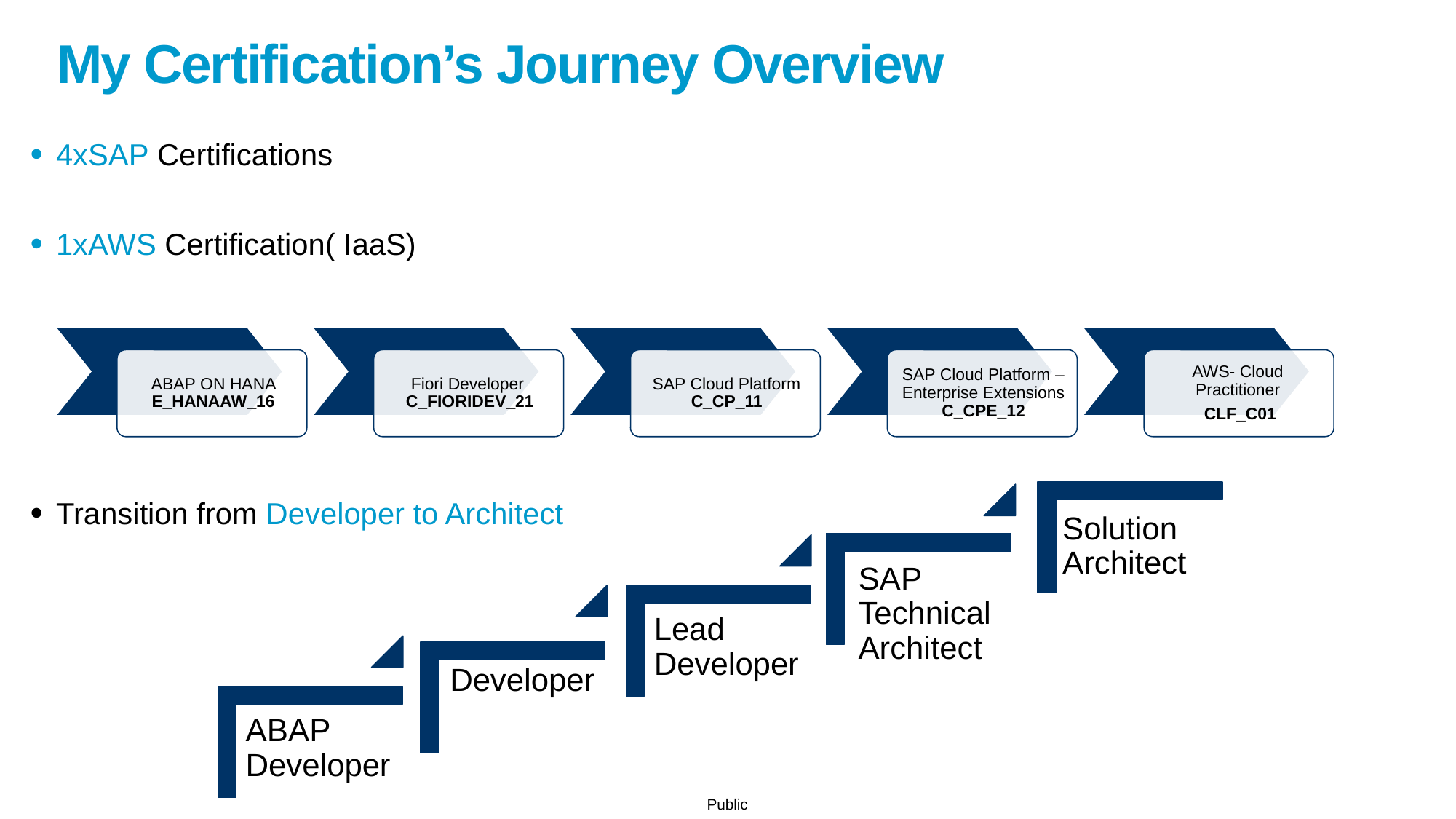

# My Certification’s Journey Overview
ABAP ON HANA E_HANAAW_16
Fiori Developer  C_FIORIDEV_21
SAP Cloud Platform C_CP_11
SAP Cloud Platform – Enterprise Extensions C_CPE_12
AWS- Cloud  Practitioner
CLF_C01

4xSAP Certifications

1xAWS Certification( IaaS)

Transition from Developer to Architect

ABAP Developer
Developer
Lead Developer
SAP Technical Architect
Solution Architect